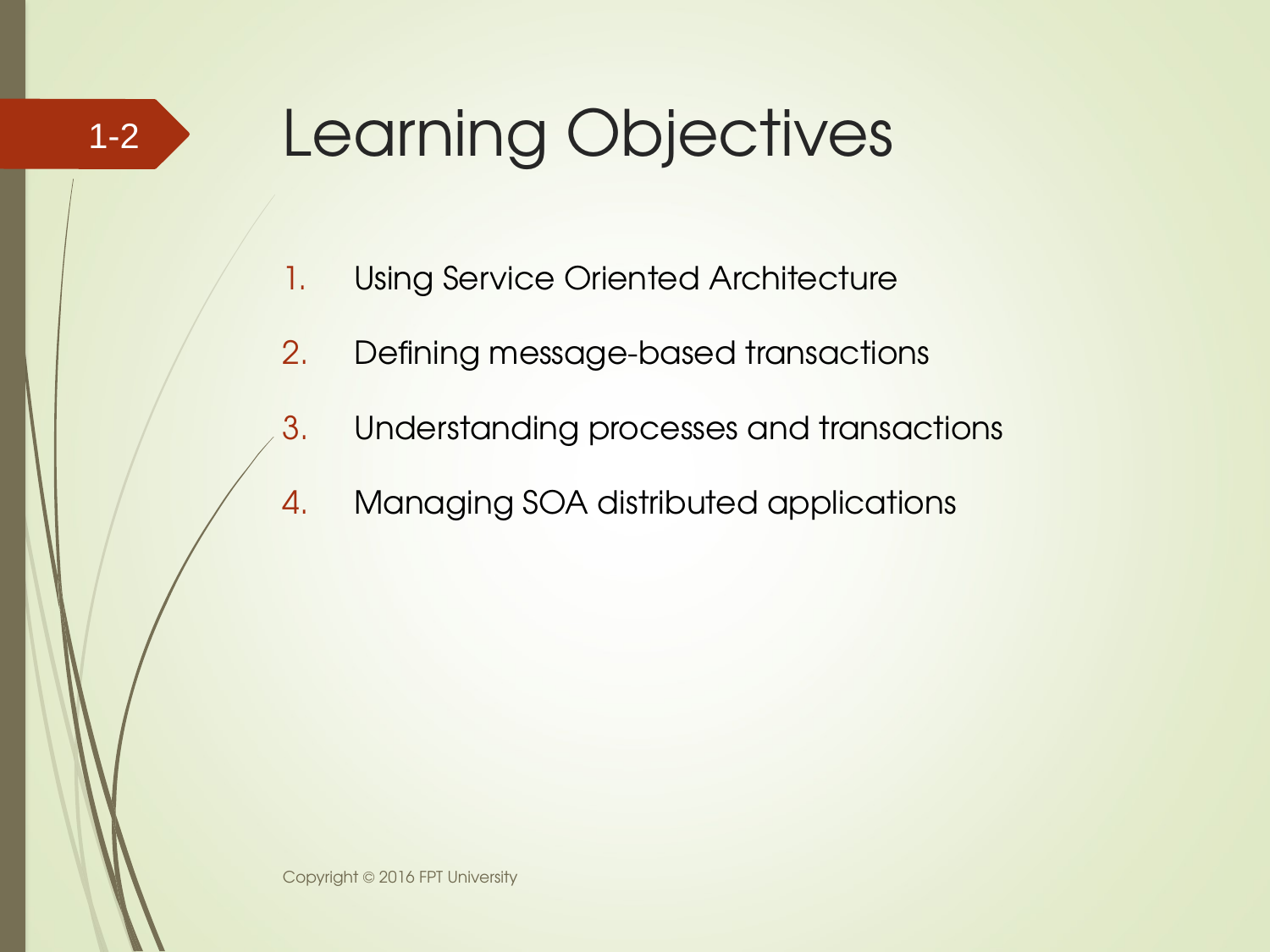

# Learning Objectives
1-2
Using Service Oriented Architecture
Defining message-based transactions
Understanding processes and transactions
Managing SOA distributed applications
Copyright © 2016 FPT University